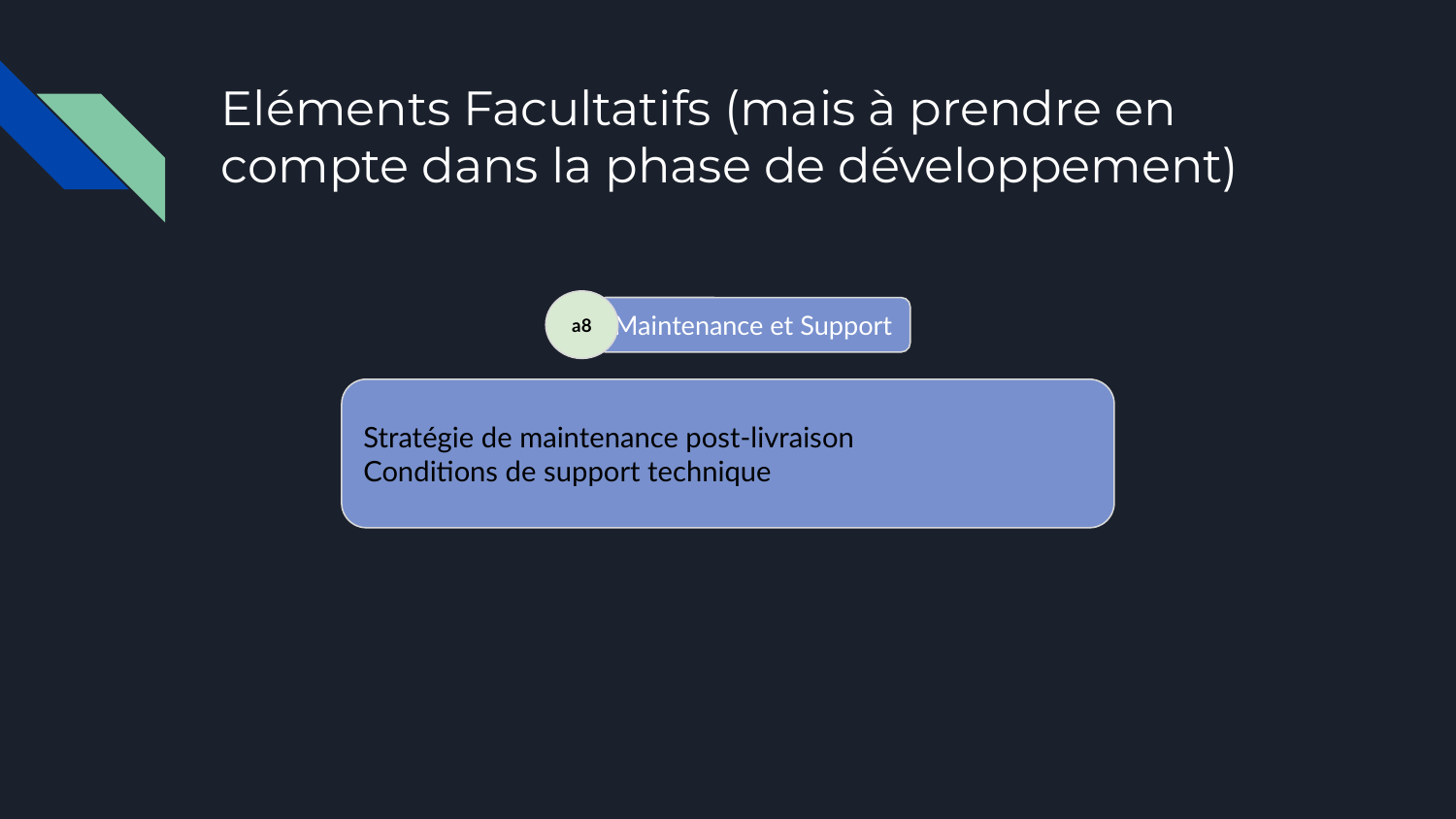

# Eléments Facultatifs (mais à prendre en compte dans la phase de développement)
a8
Maintenance et Support
Stratégie de maintenance post-livraison
Conditions de support technique